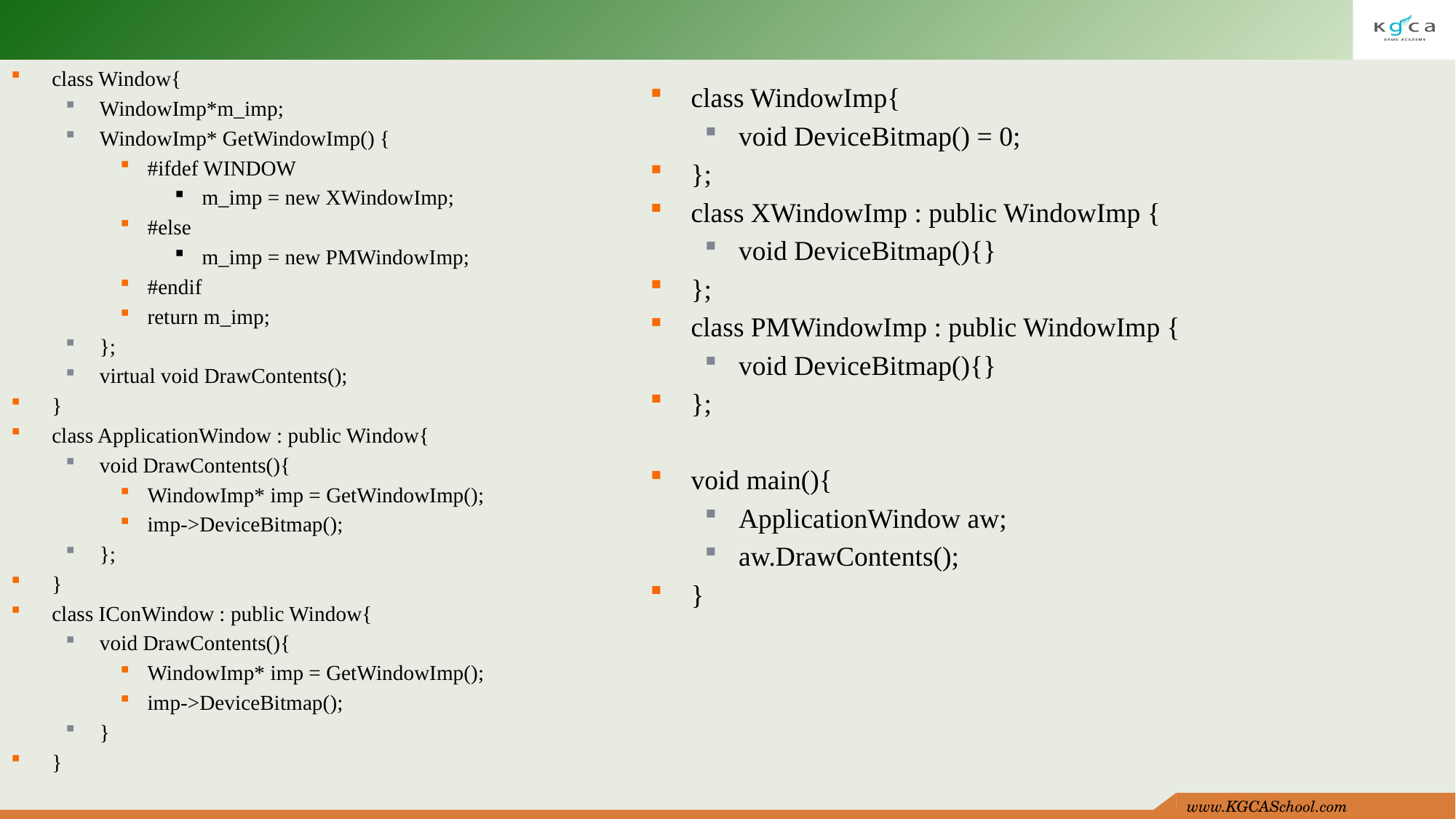

#
class Window{
WindowImp*m_imp;
WindowImp* GetWindowImp() {
#ifdef WINDOW
m_imp = new XWindowImp;
#else
m_imp = new PMWindowImp;
#endif
return m_imp;
};
virtual void DrawContents();
}
class ApplicationWindow : public Window{
void DrawContents(){
WindowImp* imp = GetWindowImp();
imp->DeviceBitmap();
};
}
class IConWindow : public Window{
void DrawContents(){
WindowImp* imp = GetWindowImp();
imp->DeviceBitmap();
}
}
class WindowImp{
void DeviceBitmap() = 0;
};
class XWindowImp : public WindowImp {
void DeviceBitmap(){}
};
class PMWindowImp : public WindowImp {
void DeviceBitmap(){}
};

void main(){
ApplicationWindow aw;
aw.DrawContents();
}